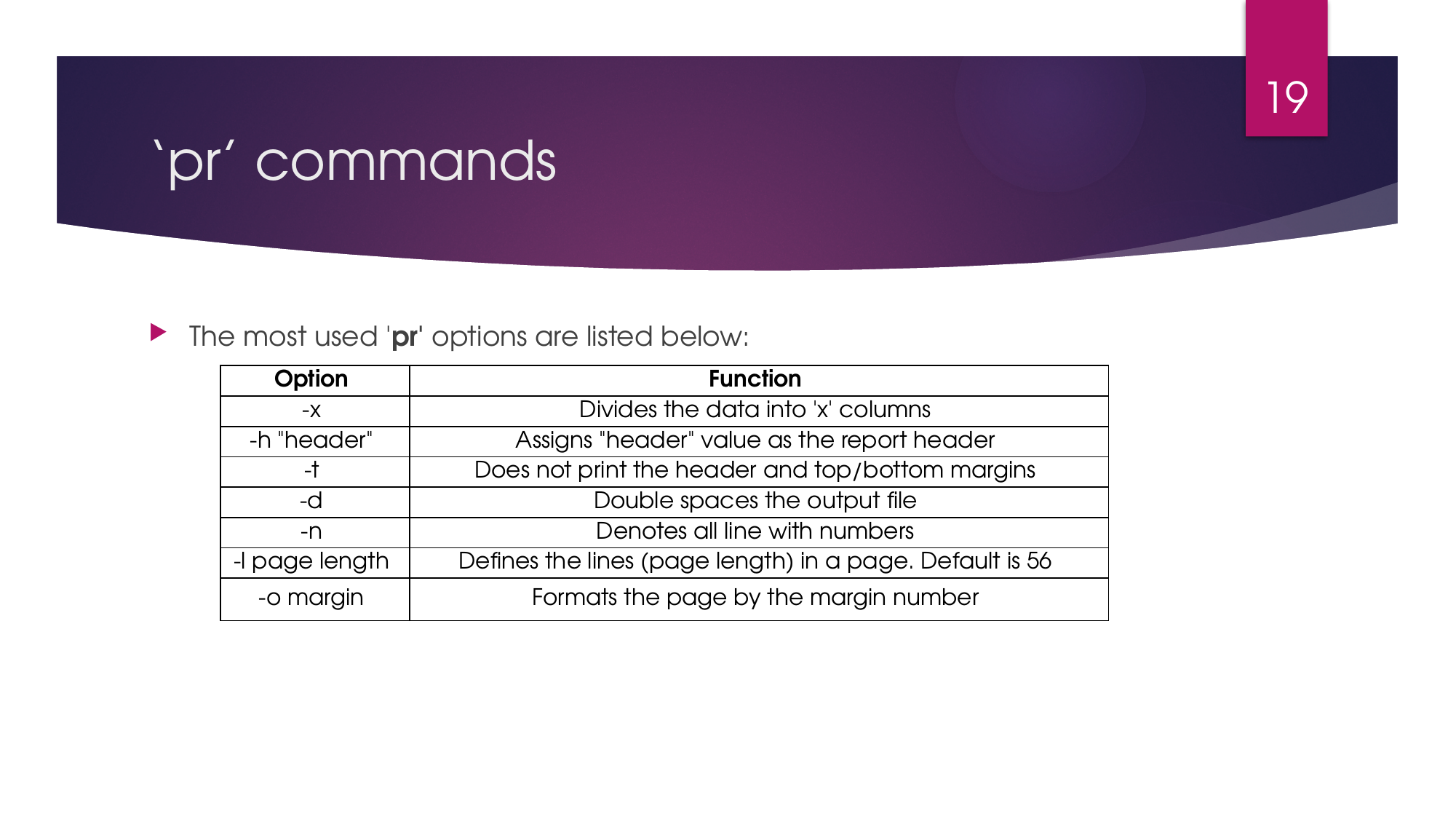

19
# ‘pr’ commands
The most used 'pr' options are listed below:
| Option | Function |
| --- | --- |
| -x | Divides the data into 'x' columns |
| -h "header" | Assigns "header" value as the report header |
| -t | Does not print the header and top/bottom margins |
| -d | Double spaces the output file |
| -n | Denotes all line with numbers |
| -l page length | Defines the lines (page length) in a page. Default is 56 |
| -o margin | Formats the page by the margin number |